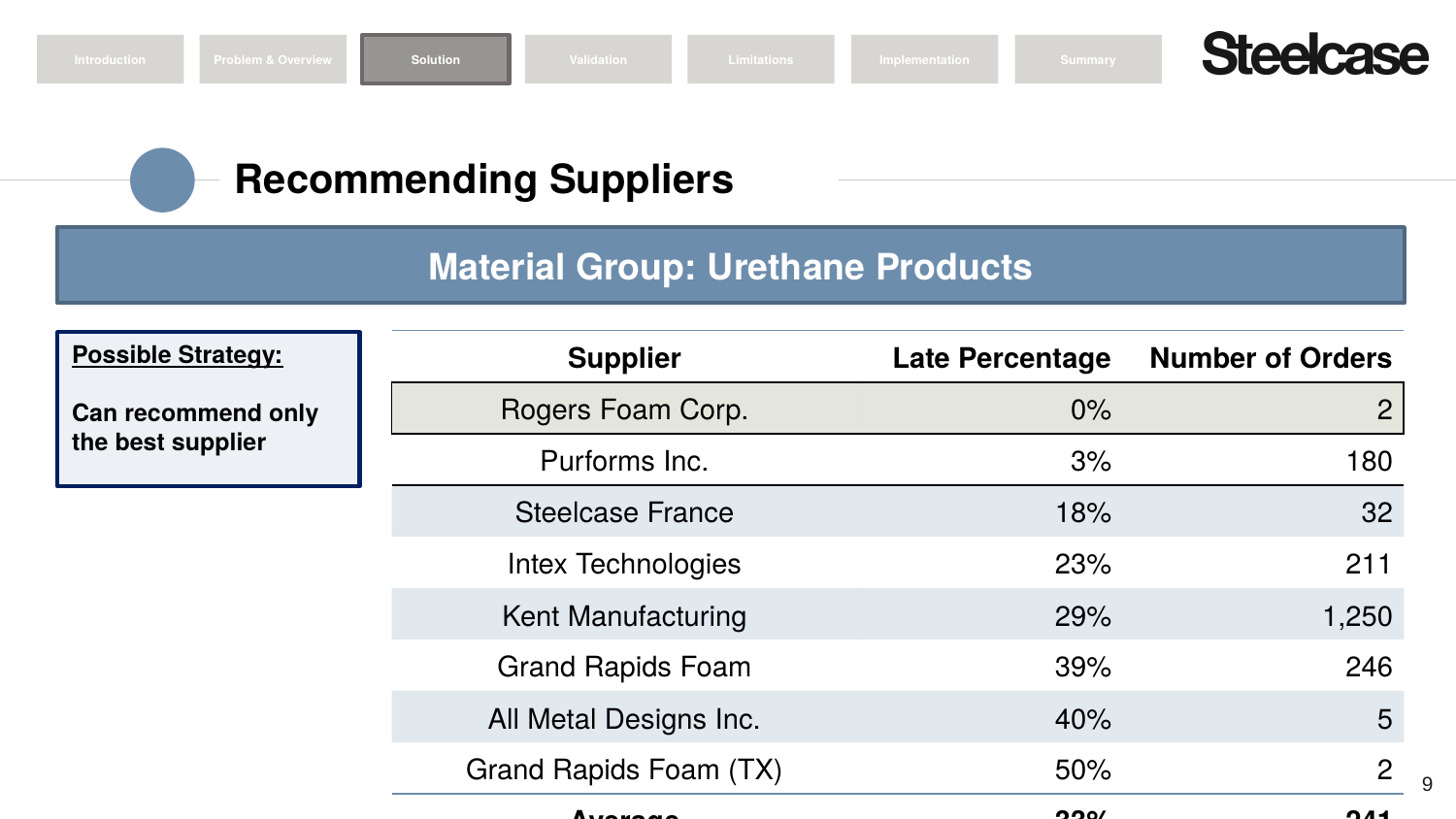

Introduction
Problem & Overview
Solution
Validation
Limitations
Implementation
Summary
# Recommending Suppliers
Material Group: Urethane Products
| Supplier | Late Percentage | Number of Orders |
| --- | --- | --- |
| Rogers Foam Corp. | 0% | 2 |
| Purforms Inc. | 3% | 180 |
| Steelcase France | 18% | 32 |
| Intex Technologies | 23% | 211 |
| Kent Manufacturing | 29% | 1,250 |
| Grand Rapids Foam | 39% | 246 |
| All Metal Designs Inc. | 40% | 5 |
| Grand Rapids Foam (TX) | 50% | 2 |
| Average | 33% | 241 |
Possible Strategy:

Can recommend only the best supplier
9